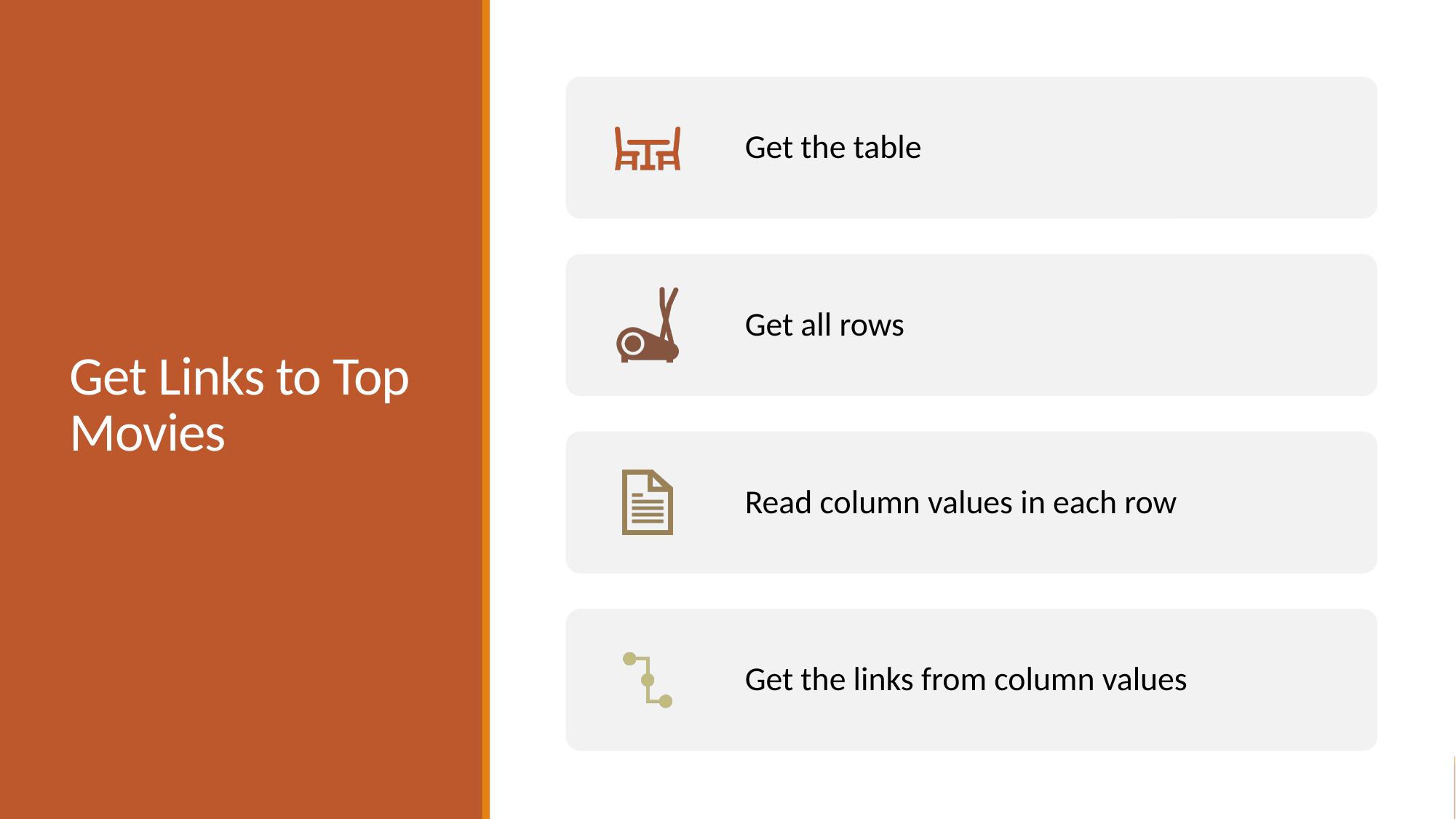

# Get Links to Top Movies
Get the table
Get all rows
Read column values in each row
Get the links from column values